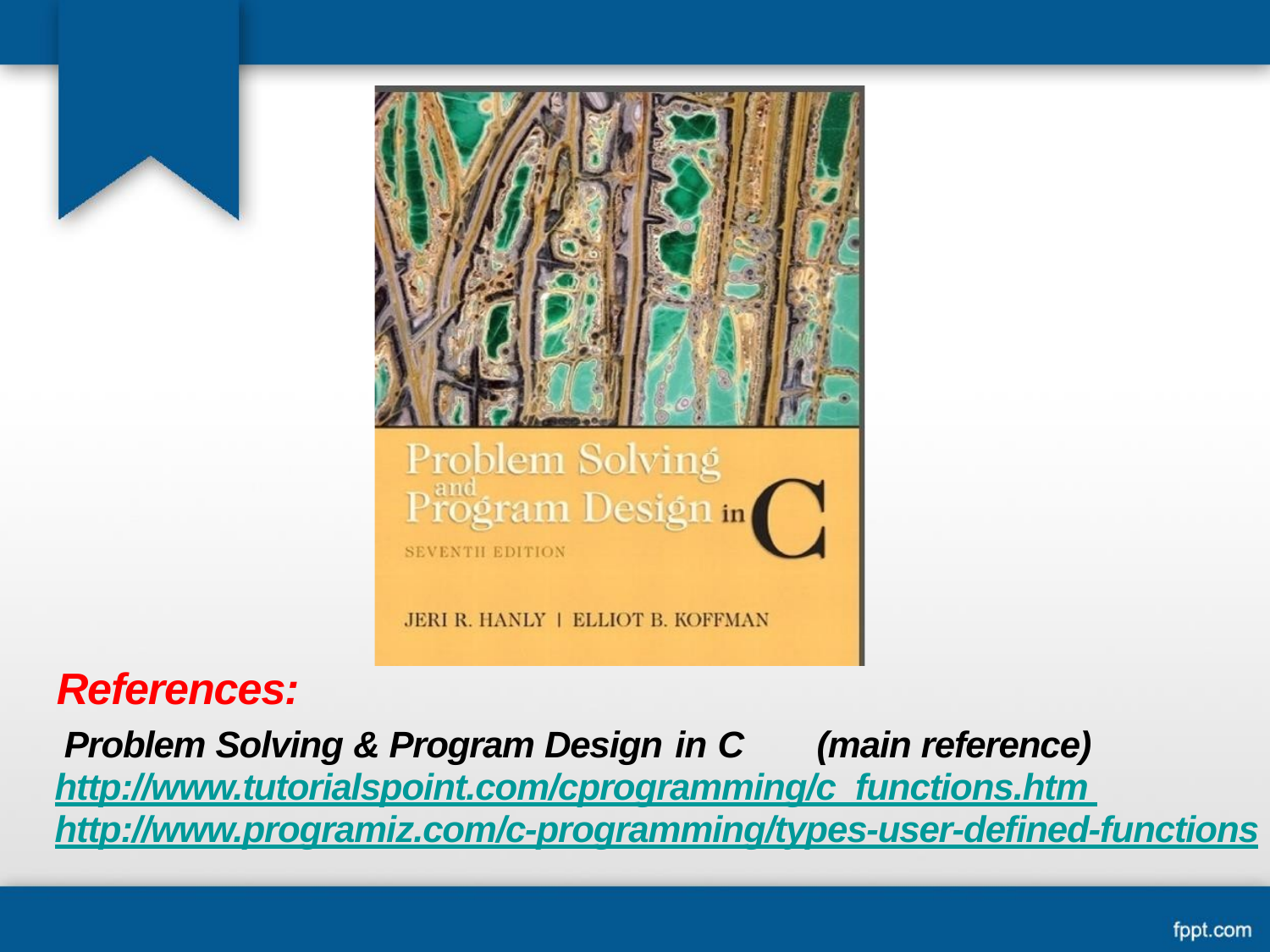

# References:
Problem Solving & Program Design in C	(main reference)  http://www.tutorialspoint.com/cprogramming/c_functions.htm  http://www.programiz.com/c-programming/types-user-defined-functions